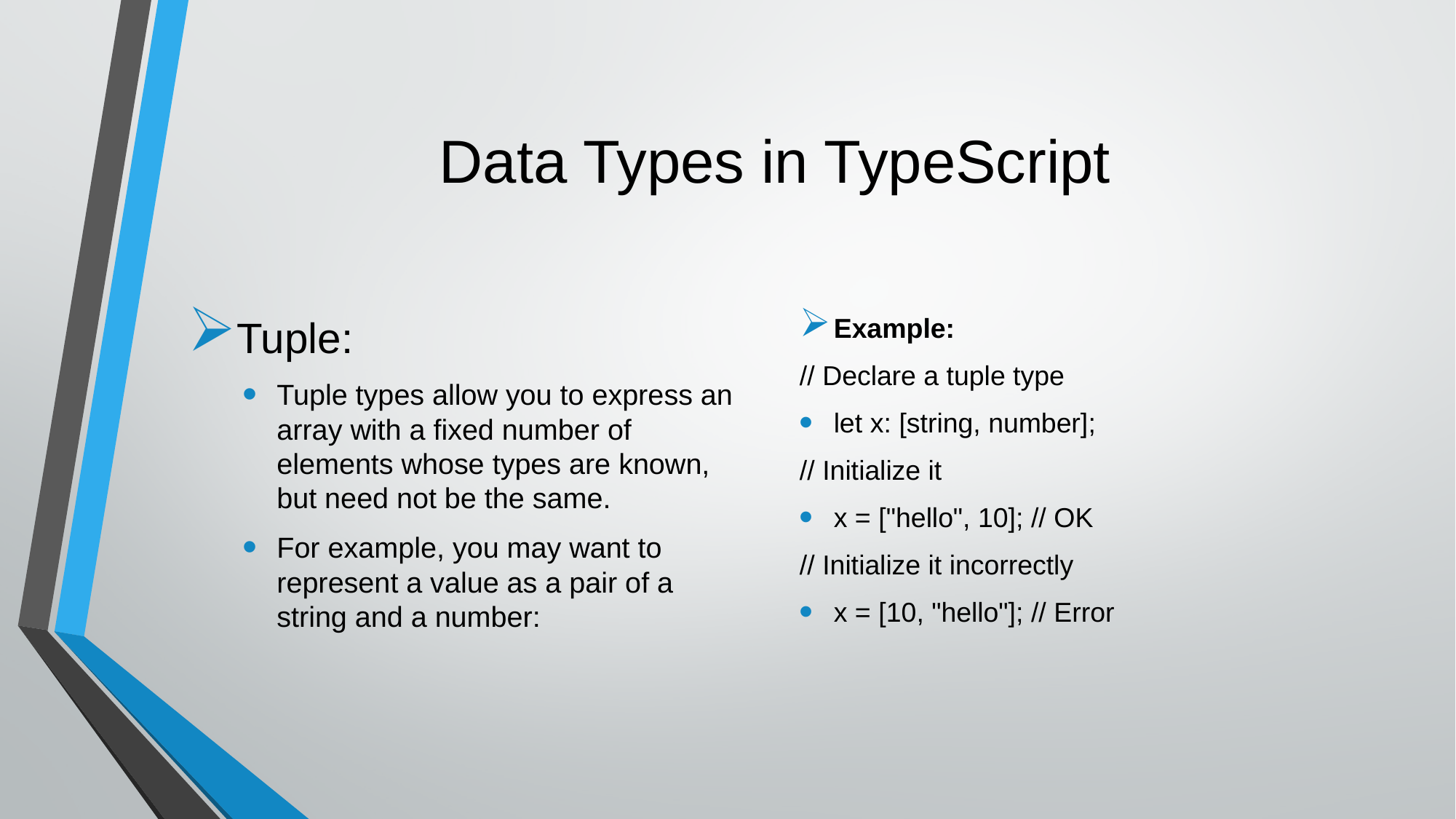

# Data Types in TypeScript
Tuple:
Tuple types allow you to express an array with a fixed number of elements whose types are known, but need not be the same.
For example, you may want to represent a value as a pair of a string and a number:
Example:
// Declare a tuple type
let x: [string, number];
// Initialize it
x = ["hello", 10]; // OK
// Initialize it incorrectly
x = [10, "hello"]; // Error